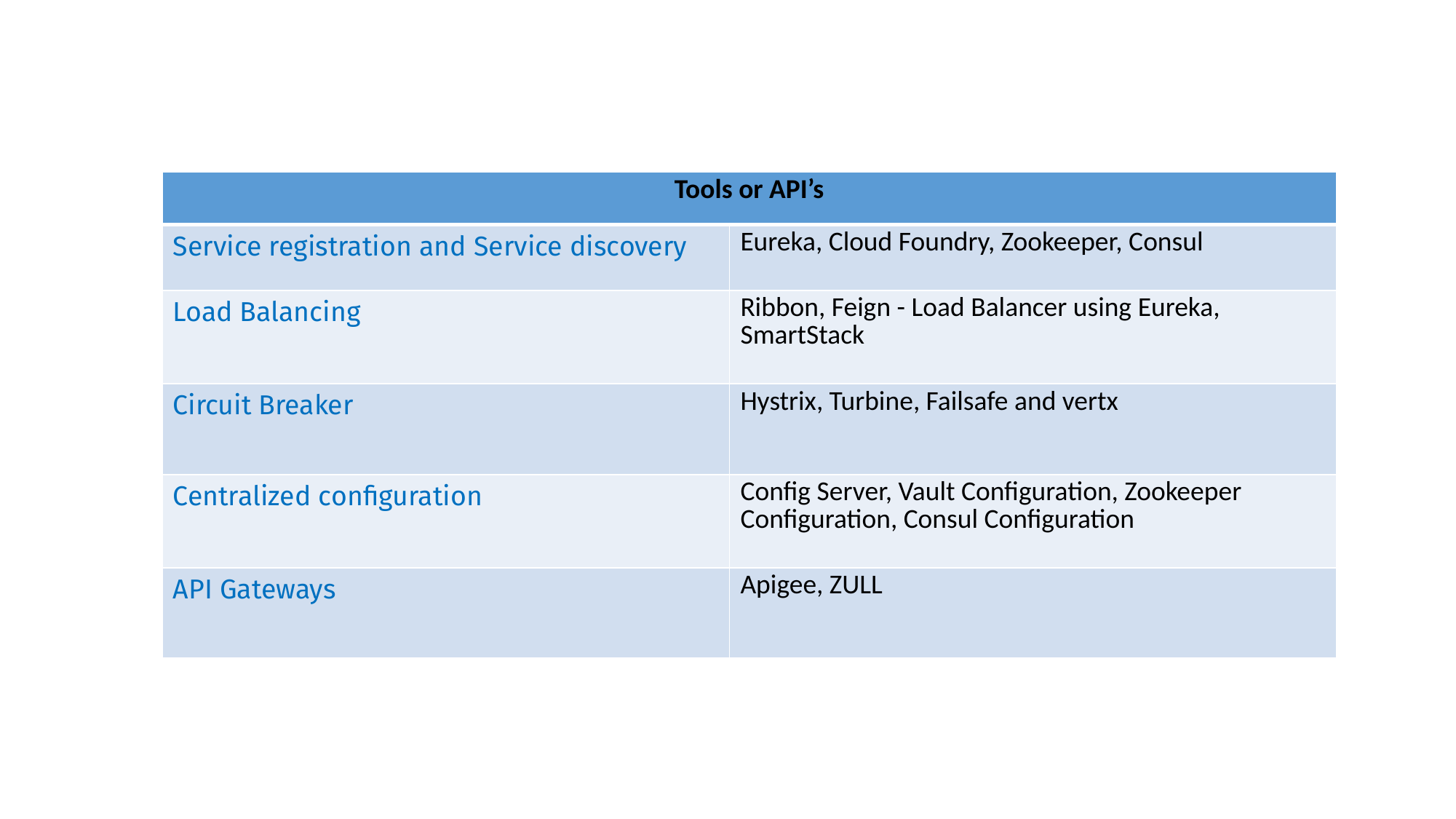

| Tools or API’s |  |
| --- | --- |
| Service registration and Service discovery | Eureka, Cloud Foundry, Zookeeper, Consul |
| Load Balancing | Ribbon, Feign - Load Balancer using Eureka, SmartStack |
| Circuit Breaker | Hystrix, Turbine, Failsafe and vertx |
| Centralized configuration | Config Server, Vault Configuration, Zookeeper Configuration, Consul Configuration |
| API Gateways | Apigee, ZULL |